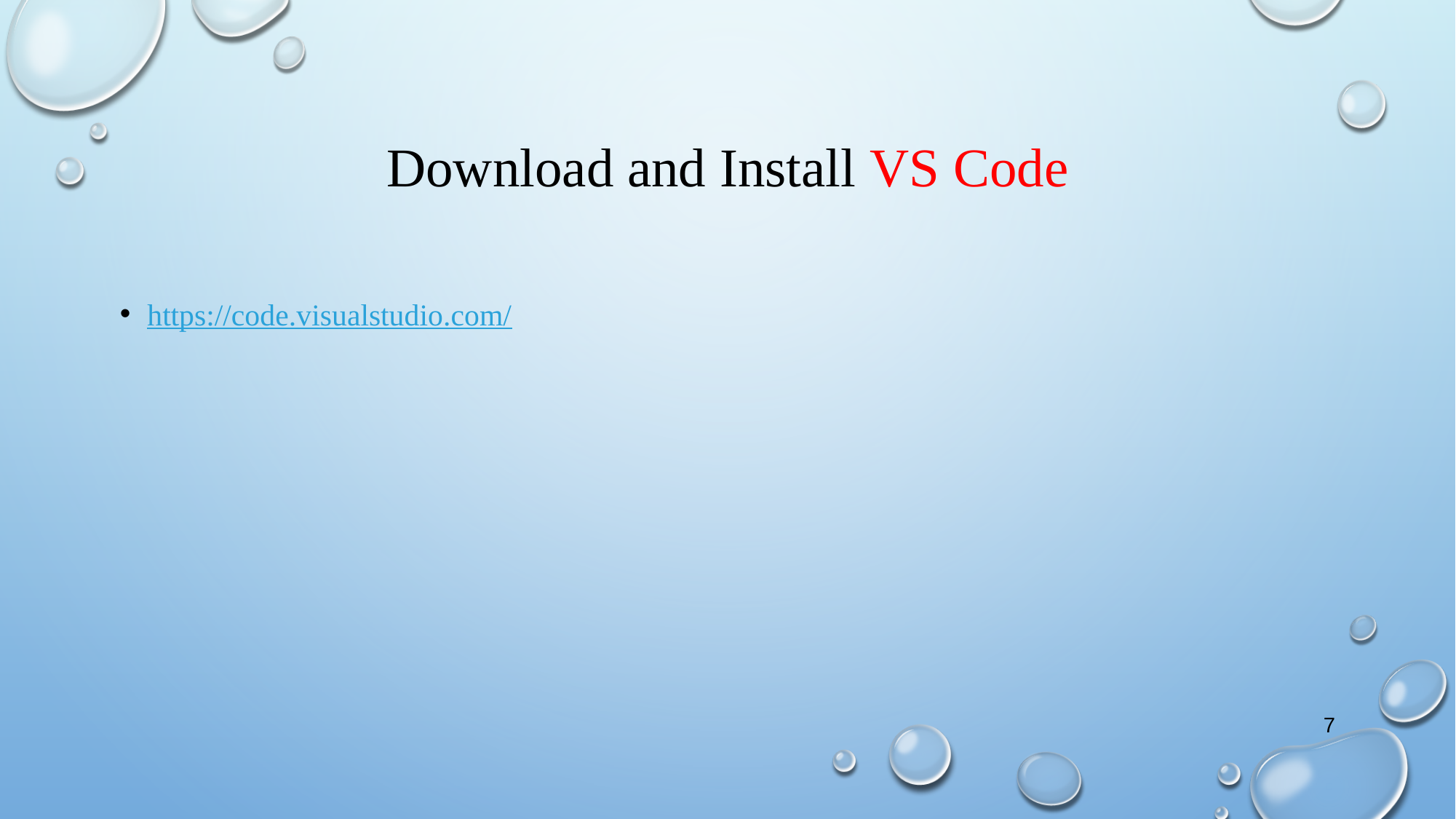

# Download and Install VS Code
https://code.visualstudio.com/
7